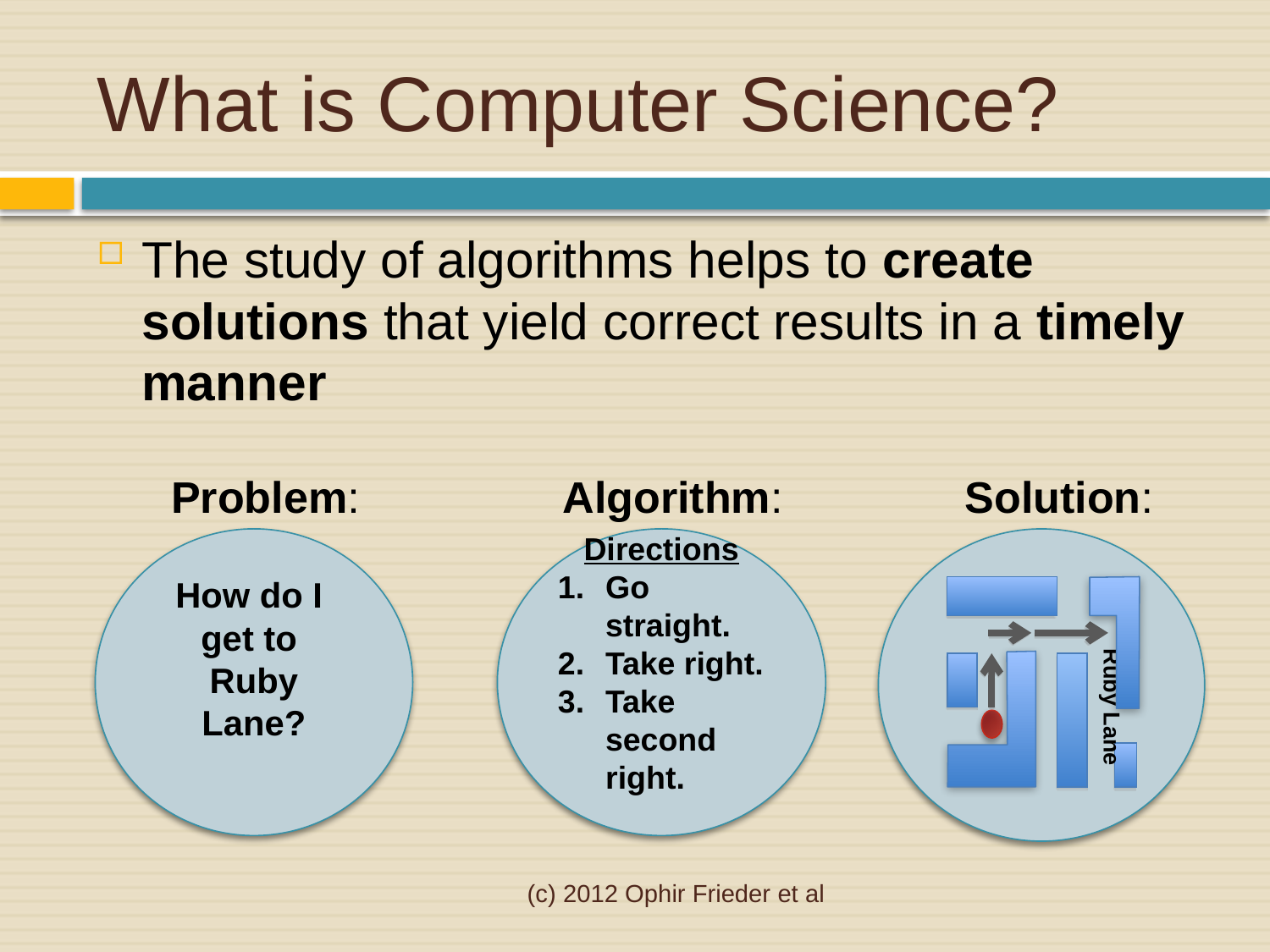

# What is Computer Science?
The study of algorithms helps to create solutions that yield correct results in a timely manner

Problem:
Algorithm:
Solution:

Ruby Lane

How do I
get to
Ruby Lane?

Directions
Go straight.
Take right.
Take second right.

(c) 2012 Ophir Frieder et al